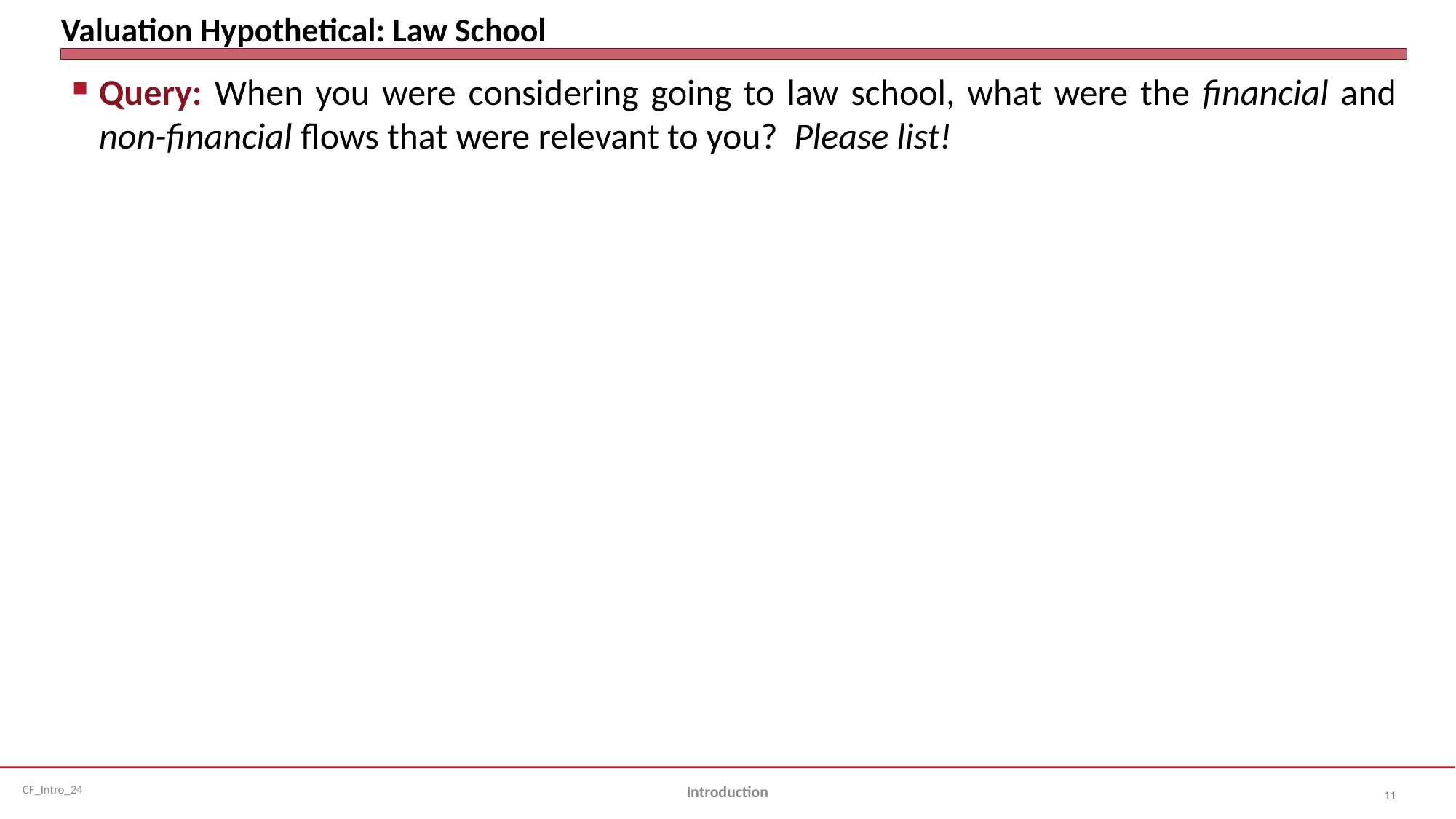

# Valuation Hypothetical: Law School
Query: When you were considering going to law school, what were the financial and non-financial flows that were relevant to you?  Please list!

Introduction
11